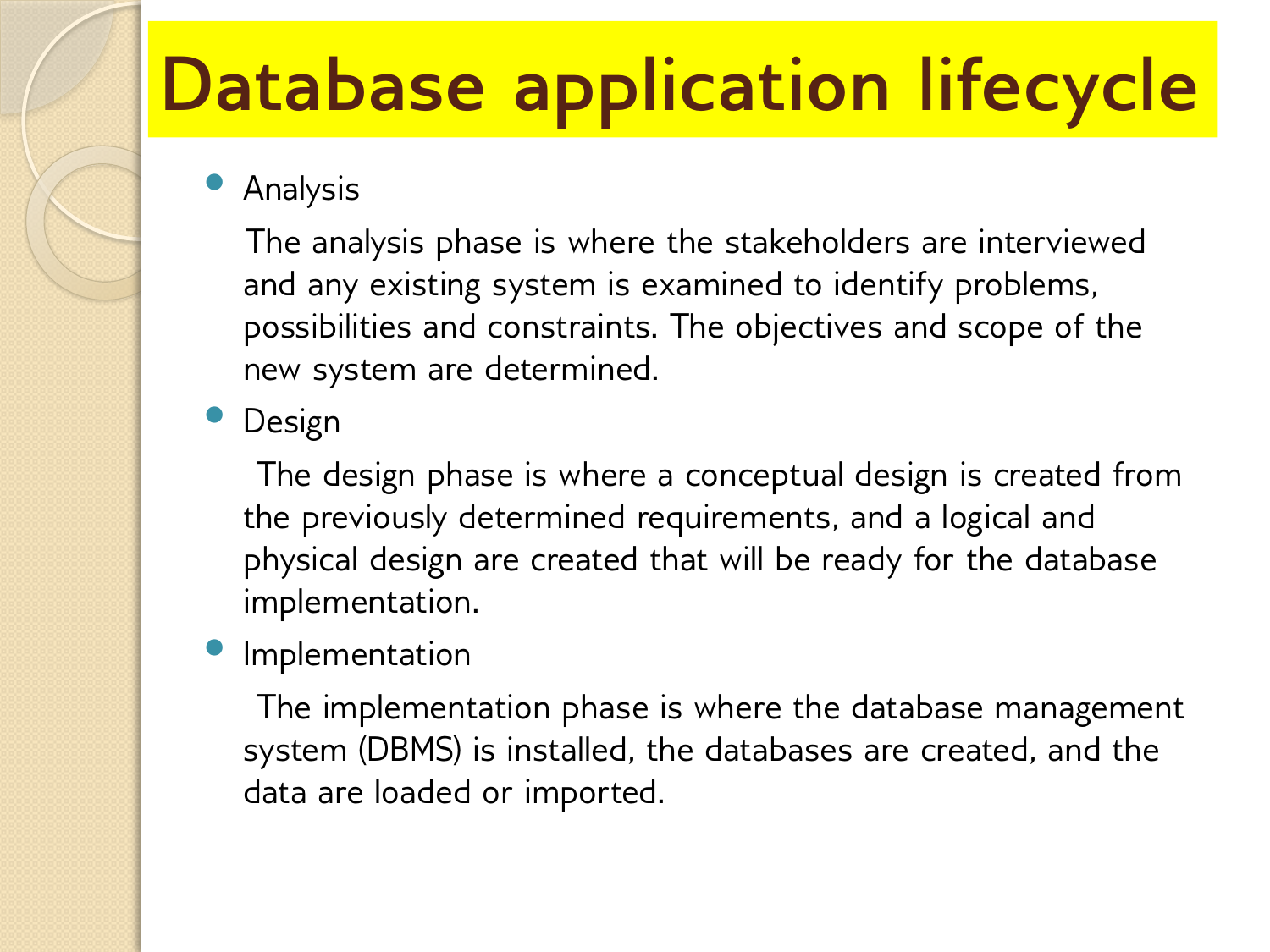

# Database application lifecycle
Analysis
    The analysis phase is where the stakeholders are interviewed and any existing system is examined to identify problems, possibilities and constraints. The objectives and scope of the new system are determined.
Design
     The design phase is where a conceptual design is created from the previously determined requirements, and a logical and physical design are created that will be ready for the database implementation.
Implementation
     The implementation phase is where the database management system (DBMS) is installed, the databases are created, and the data are loaded or imported.